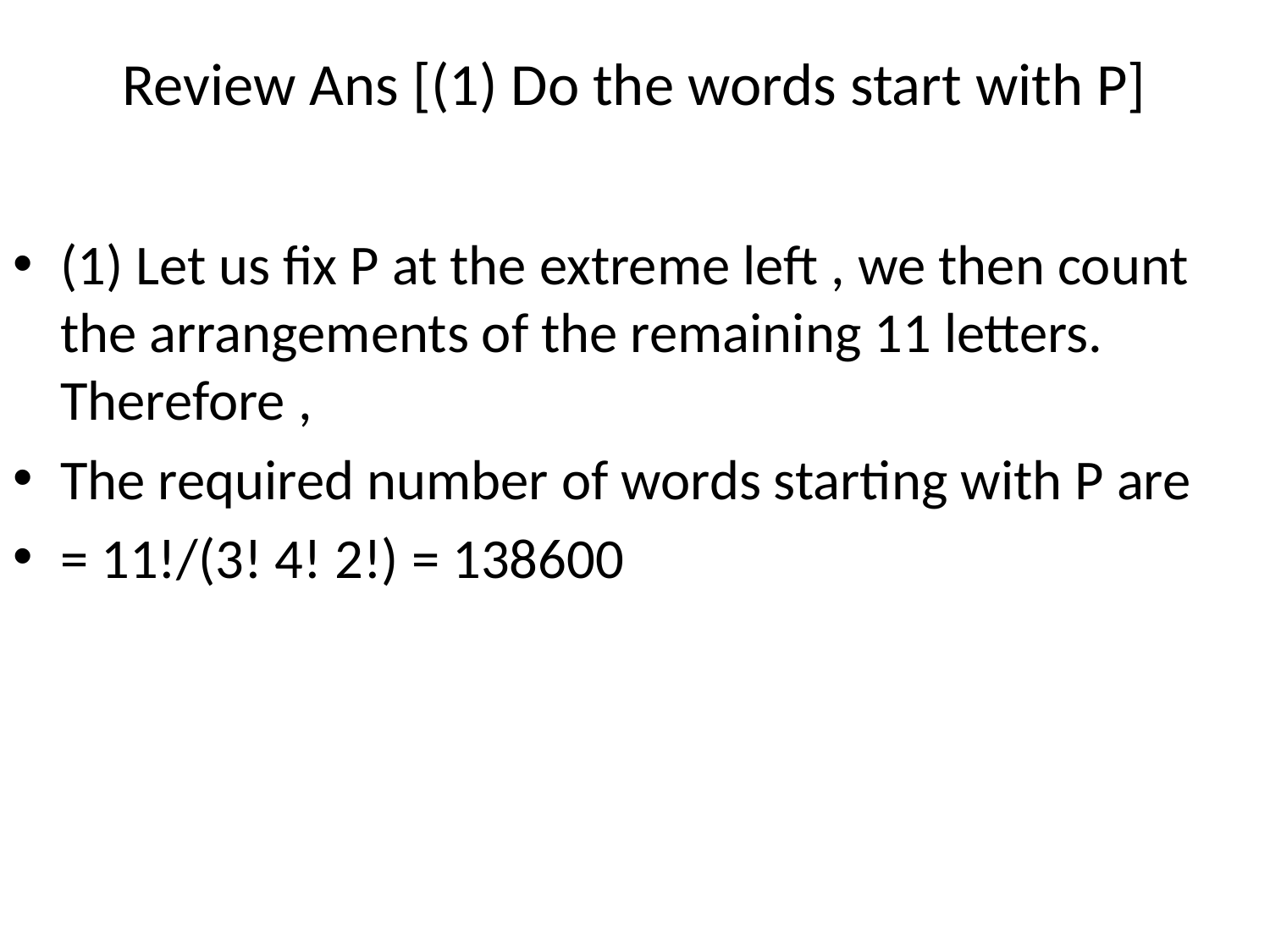

# Review Ans [(1) Do the words start with P]
(1) Let us fix P at the extreme left , we then count the arrangements of the remaining 11 letters. Therefore ,
The required number of words starting with P are
= 11!/(3! 4! 2!) = 138600